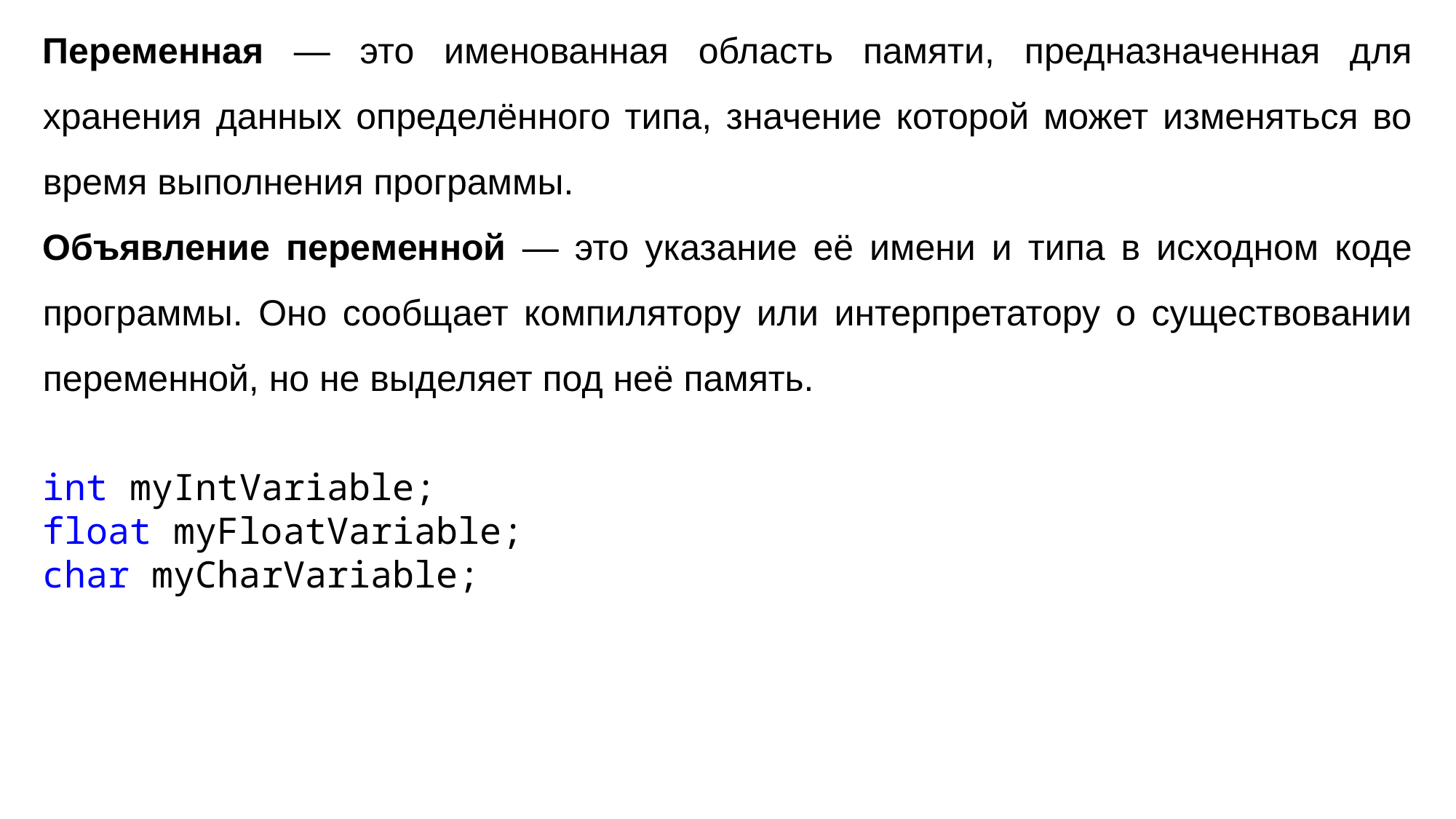

Переменная — это именованная область памяти, предназначенная для хранения данных определённого типа, значение которой может изменяться во время выполнения программы.
Объявление переменной — это указание её имени и типа в исходном коде программы. Оно сообщает компилятору или интерпретатору о существовании переменной, но не выделяет под неё память.

int myIntVariable;
float myFloatVariable;
char myCharVariable;